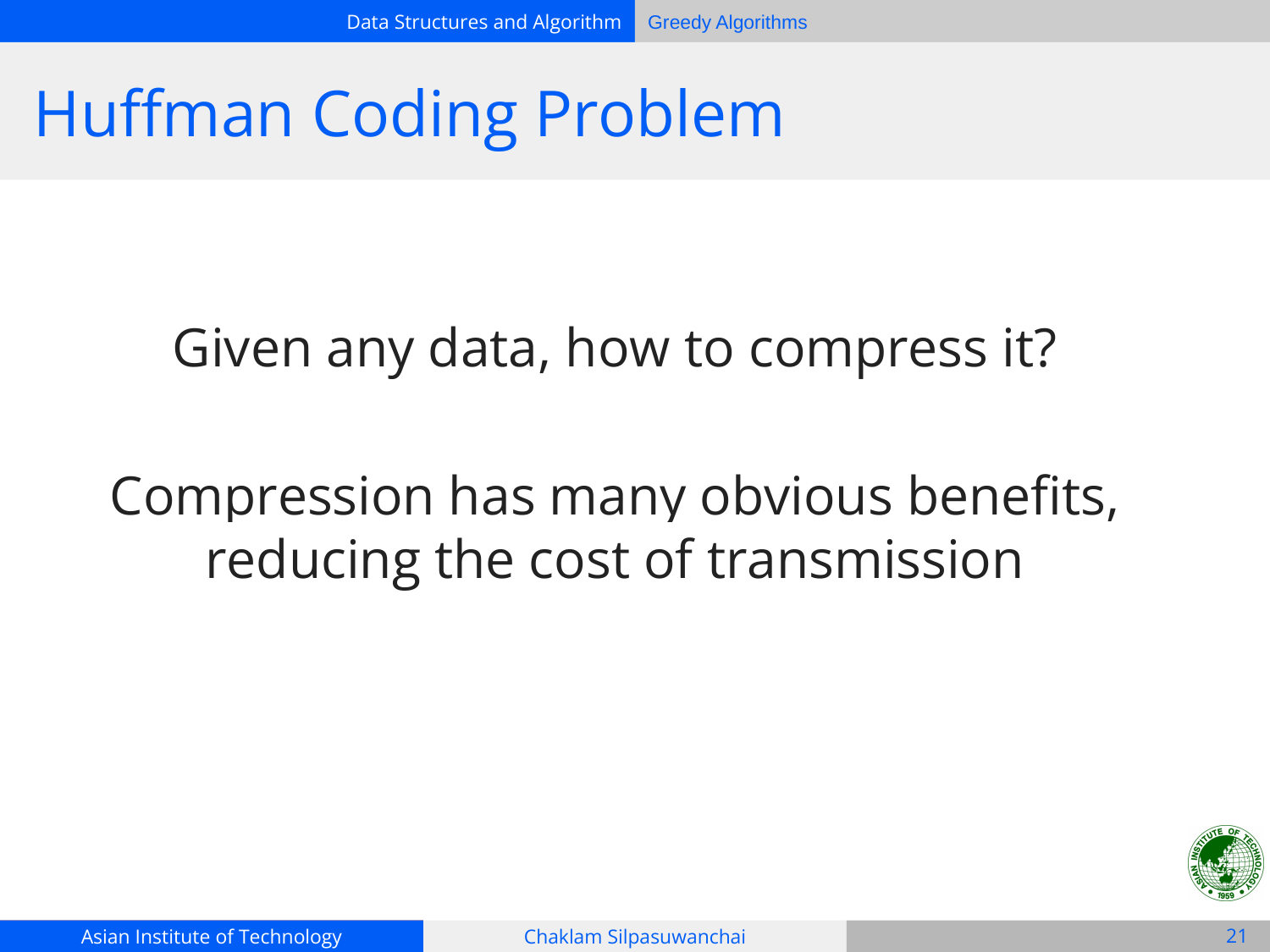

# Huffman Coding Problem
Given any data, how to compress it?

Compression has many obvious benefits, reducing the cost of transmission
21